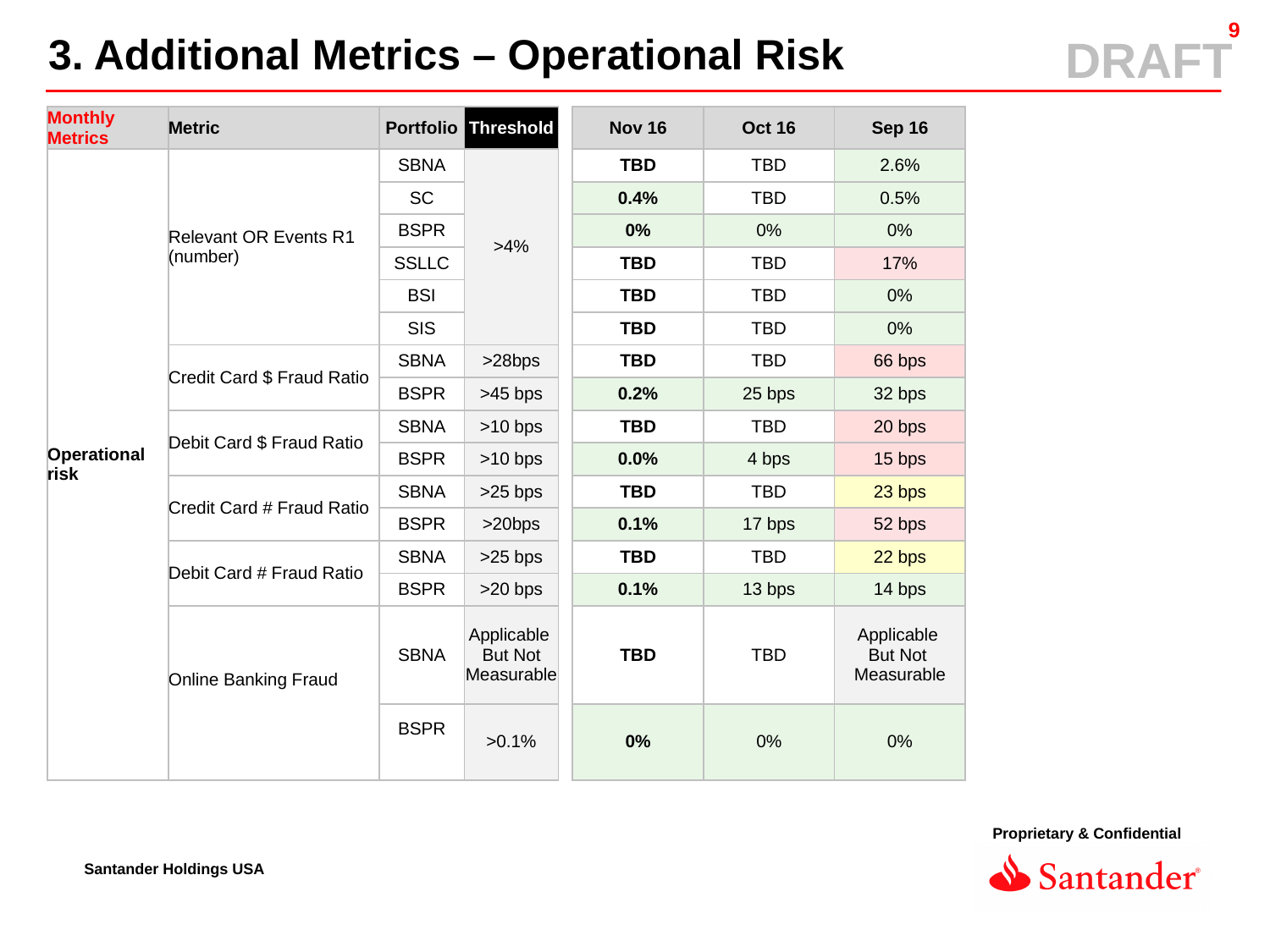

3. Additional Metrics – Operational Risk
| Monthly Metrics | Metric | Portfolio | Threshold |  | Nov 16 | Oct 16 | Sep 16 |
| --- | --- | --- | --- | --- | --- | --- | --- |
| Operational risk | Relevant OR Events R1 (number) | SBNA | >4% |  | TBD | TBD | 2.6% |
|  |  | SC |  |  | 0.4% | TBD | 0.5% |
|  |  | BSPR |  |  | 0% | 0% | 0% |
|  |  | SSLLC |  |  | TBD | TBD | 17% |
|  |  | BSI |  |  | TBD | TBD | 0% |
|  |  | SIS |  |  | TBD | TBD | 0% |
|  | Credit Card $ Fraud Ratio | SBNA | >28bps |  | TBD | TBD | 66 bps |
|  |  | BSPR | >45 bps |  | 0.2% | 25 bps | 32 bps |
|  | Debit Card $ Fraud Ratio | SBNA | >10 bps |  | TBD | TBD | 20 bps |
|  |  | BSPR | >10 bps |  | 0.0% | 4 bps | 15 bps |
|  | Credit Card # Fraud Ratio | SBNA | >25 bps |  | TBD | TBD | 23 bps |
|  |  | BSPR | >20bps |  | 0.1% | 17 bps | 52 bps |
|  | Debit Card # Fraud Ratio | SBNA | >25 bps |  | TBD | TBD | 22 bps |
|  |  | BSPR | >20 bps |  | 0.1% | 13 bps | 14 bps |
|  | Online Banking Fraud | SBNA | Applicable But Not Measurable |  | TBD | TBD | Applicable But Not Measurable |
|  |  | BSPR | >0.1% |  | 0% | 0% | 0% |